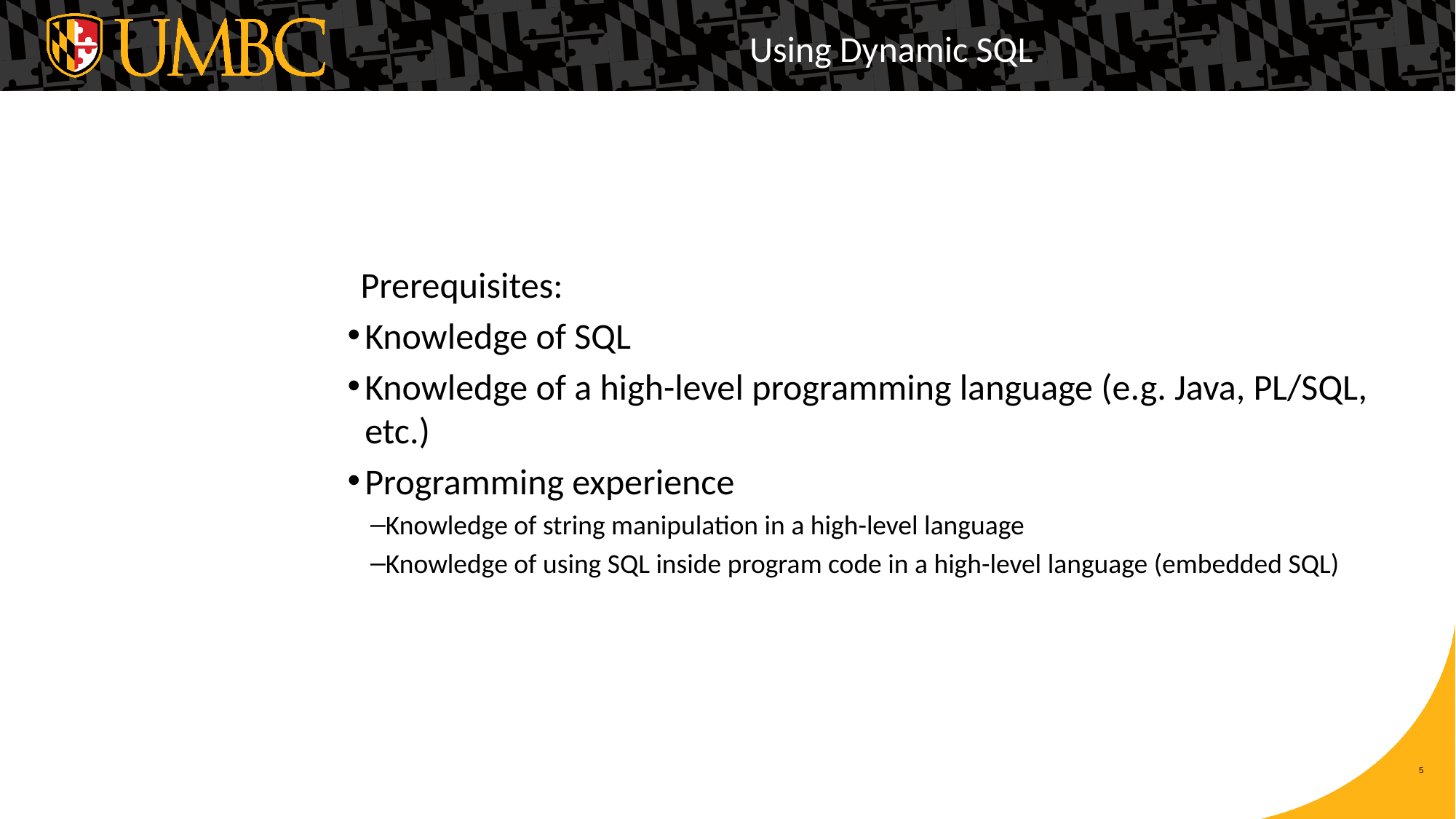

# Using Dynamic SQL
Prerequisites:
Knowledge of SQL
Knowledge of a high-level programming language (e.g. Java, PL/SQL, etc.)
Programming experience
Knowledge of string manipulation in a high-level language
Knowledge of using SQL inside program code in a high-level language (embedded SQL)